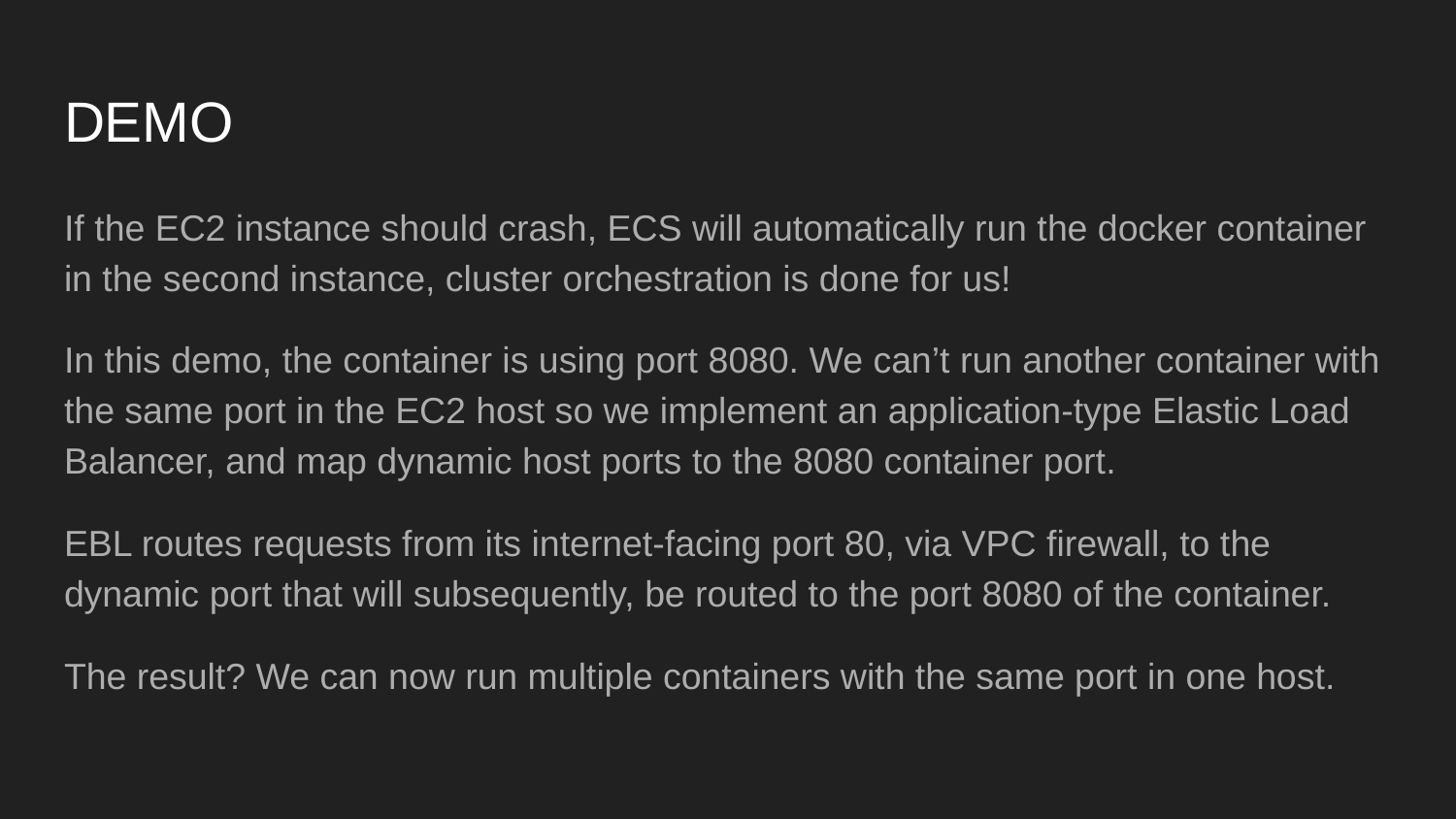

# DEMO
If the EC2 instance should crash, ECS will automatically run the docker container in the second instance, cluster orchestration is done for us!
In this demo, the container is using port 8080. We can’t run another container with the same port in the EC2 host so we implement an application-type Elastic Load Balancer, and map dynamic host ports to the 8080 container port.
EBL routes requests from its internet-facing port 80, via VPC firewall, to the dynamic port that will subsequently, be routed to the port 8080 of the container.
The result? We can now run multiple containers with the same port in one host.